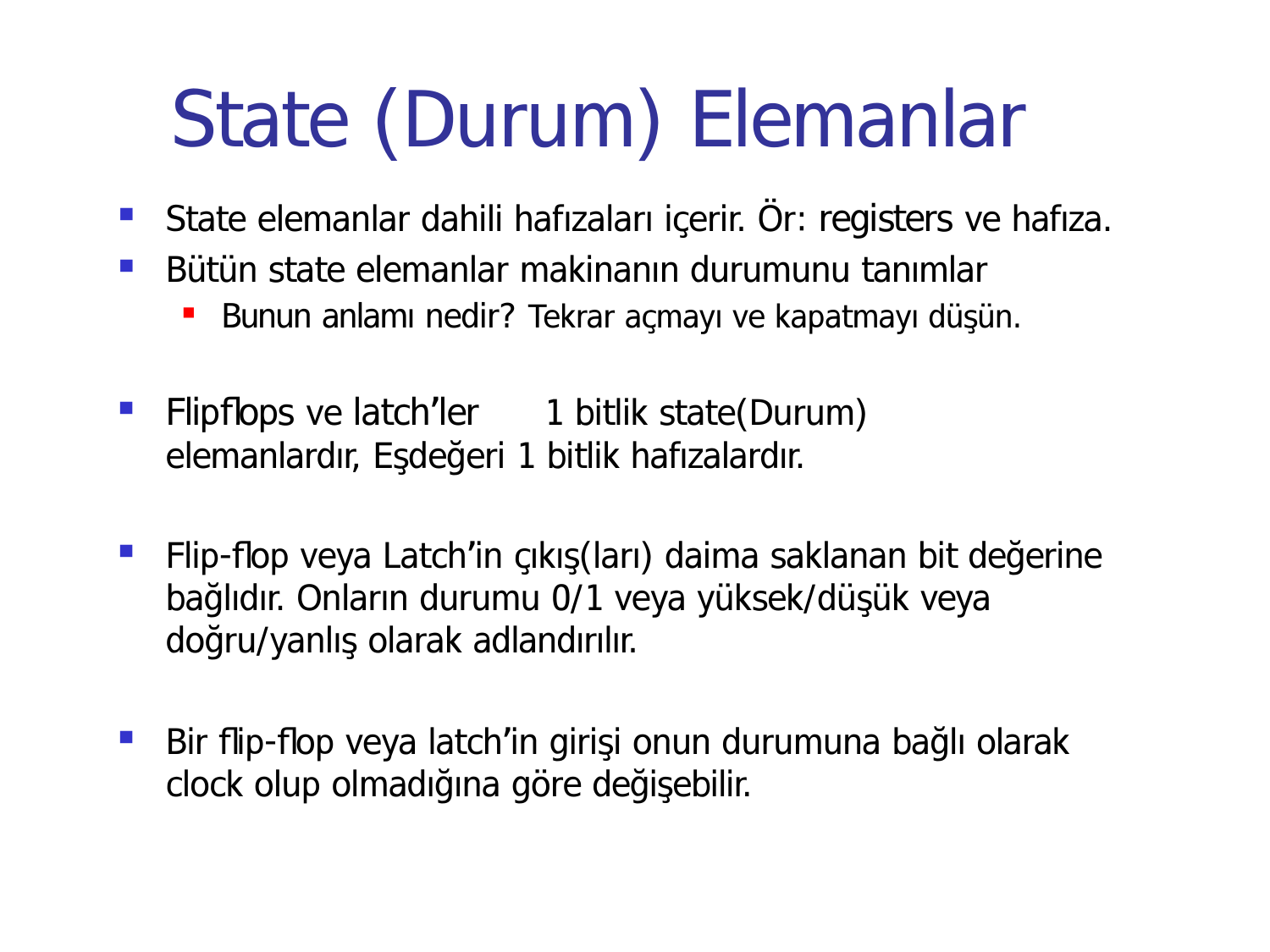

# State (Durum) Elemanlar
State elemanlar dahili hafızaları içerir. Ör: registers ve hafıza.
Bütün state elemanlar makinanın durumunu tanımlar
Bunun anlamı nedir? Tekrar açmayı ve kapatmayı düşün.

Flipflops ve latch’ler	1 bitlik state(Durum) elemanlardır, Eşdeğeri 1 bitlik hafızalardır.

Flip-flop veya Latch’in çıkış(ları) daima saklanan bit değerine bağlıdır. Onların durumu 0/1 veya yüksek/düşük veya doğru/yanlış olarak adlandırılır.

Bir flip-flop veya latch’in girişi onun durumuna bağlı olarak clock olup olmadığına göre değişebilir.